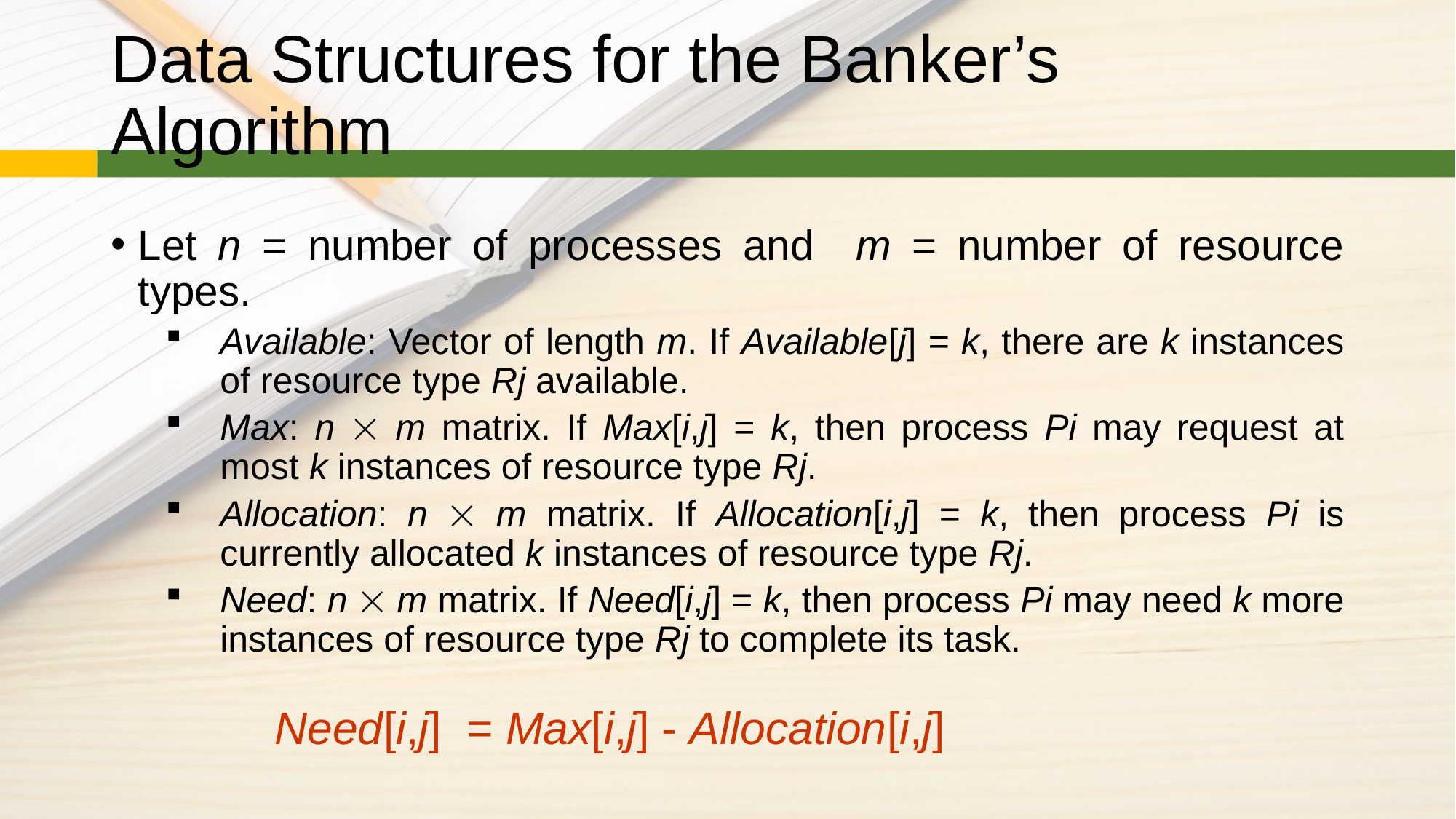

# Data Structures for the Banker’s Algorithm
Let n = number of processes and  m = number of resource types.
Available: Vector of length m. If Available[j] = k, there are k instances of resource type Rj available.
Max: n × m matrix. If Max[i,j] = k, then process Pi may request at most k instances of resource type Rj.
Allocation: n × m matrix. If Allocation[i,j] = k, then process Pi is currently allocated k instances of resource type Rj.
Need: n × m matrix. If Need[i,j] = k, then process Pi may need k more instances of resource type Rj to complete its task.

	Need[i,j]  = Max[i,j] - Allocation[i,j]